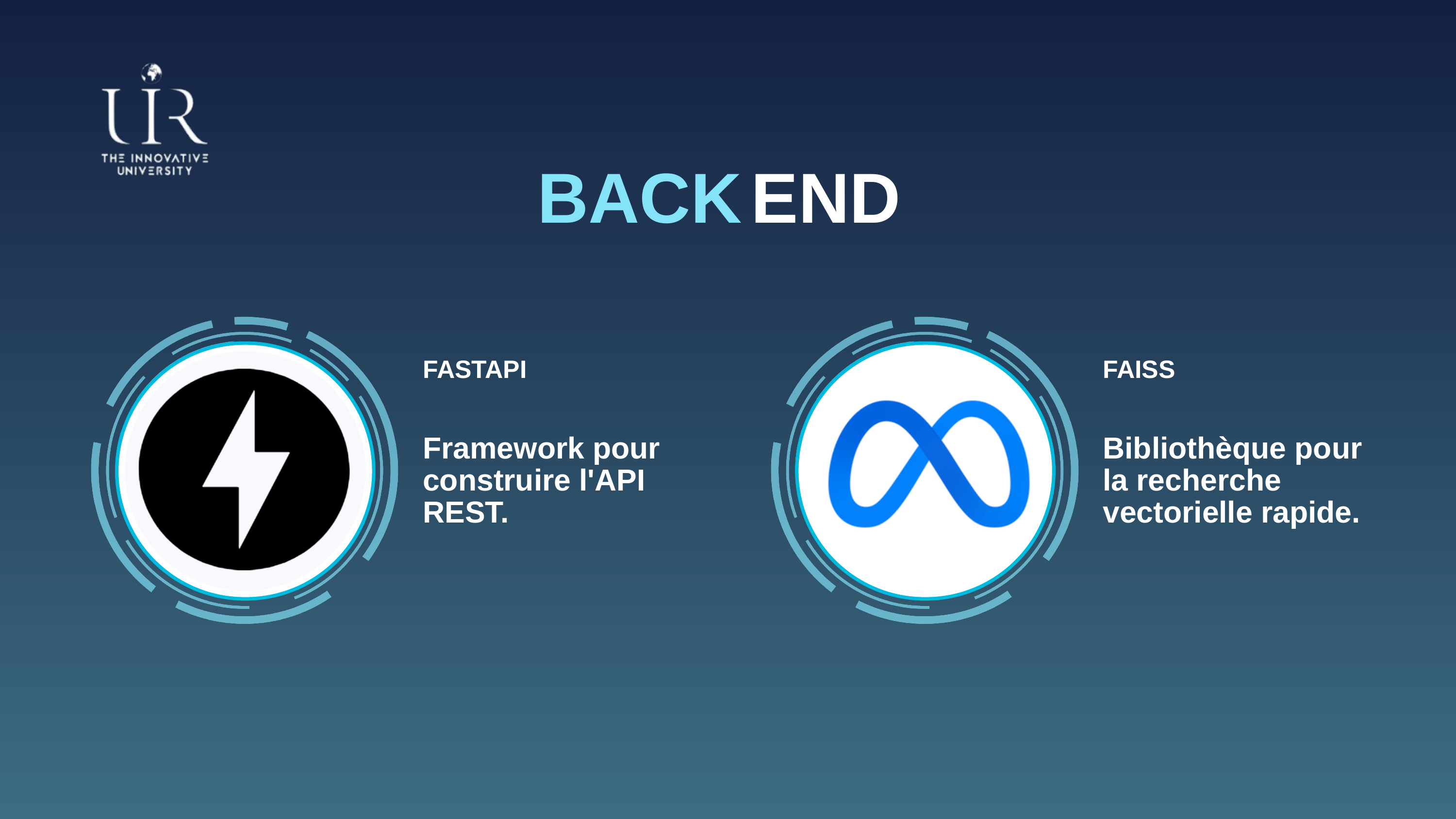

BACK
END

FASTAPI
FAISS
Framework pour construire l'API REST.
Bibliothèque pour la recherche vectorielle rapide.